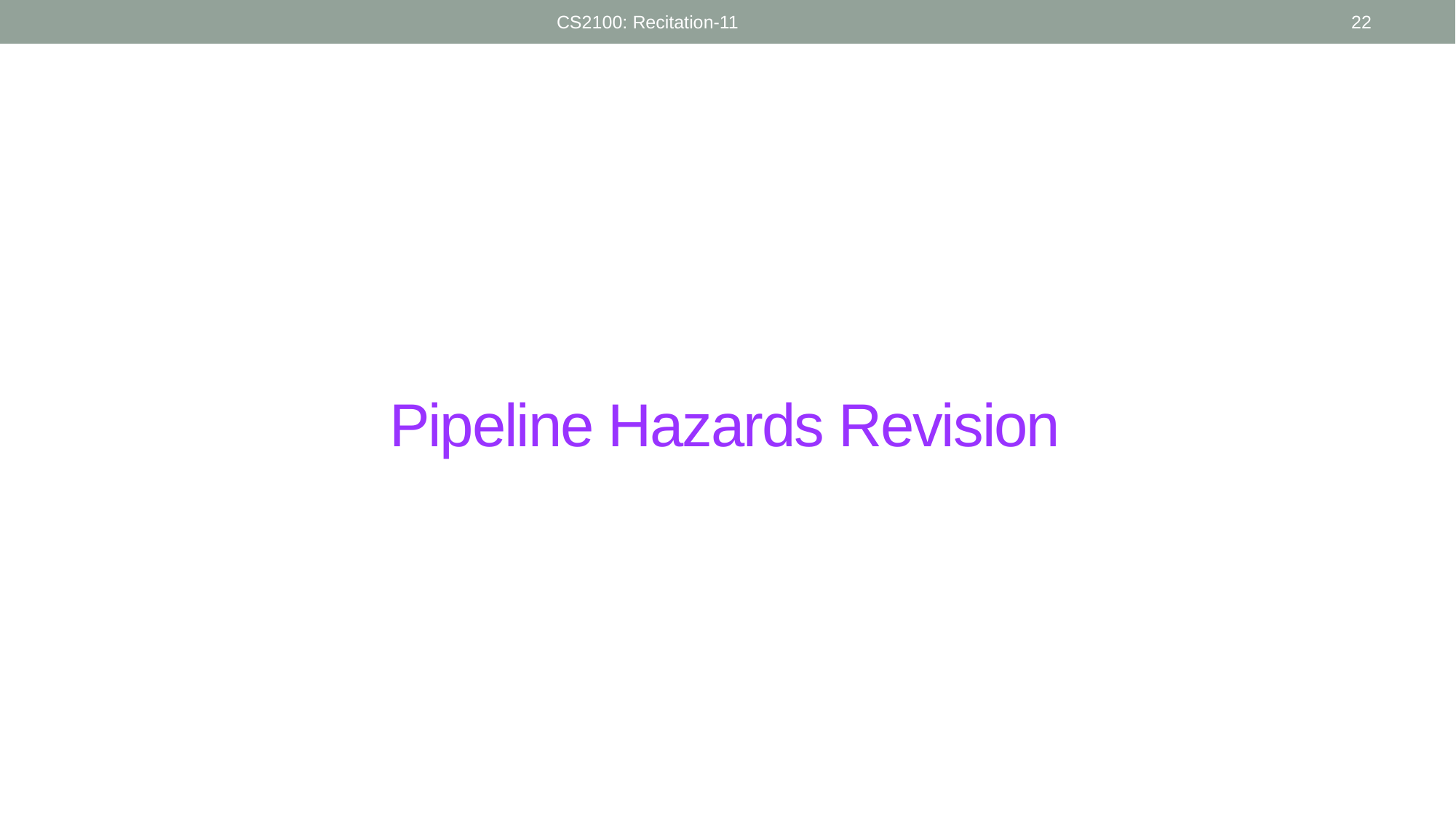

CS2100: Recitation-11
22
# Pipeline Hazards Revision